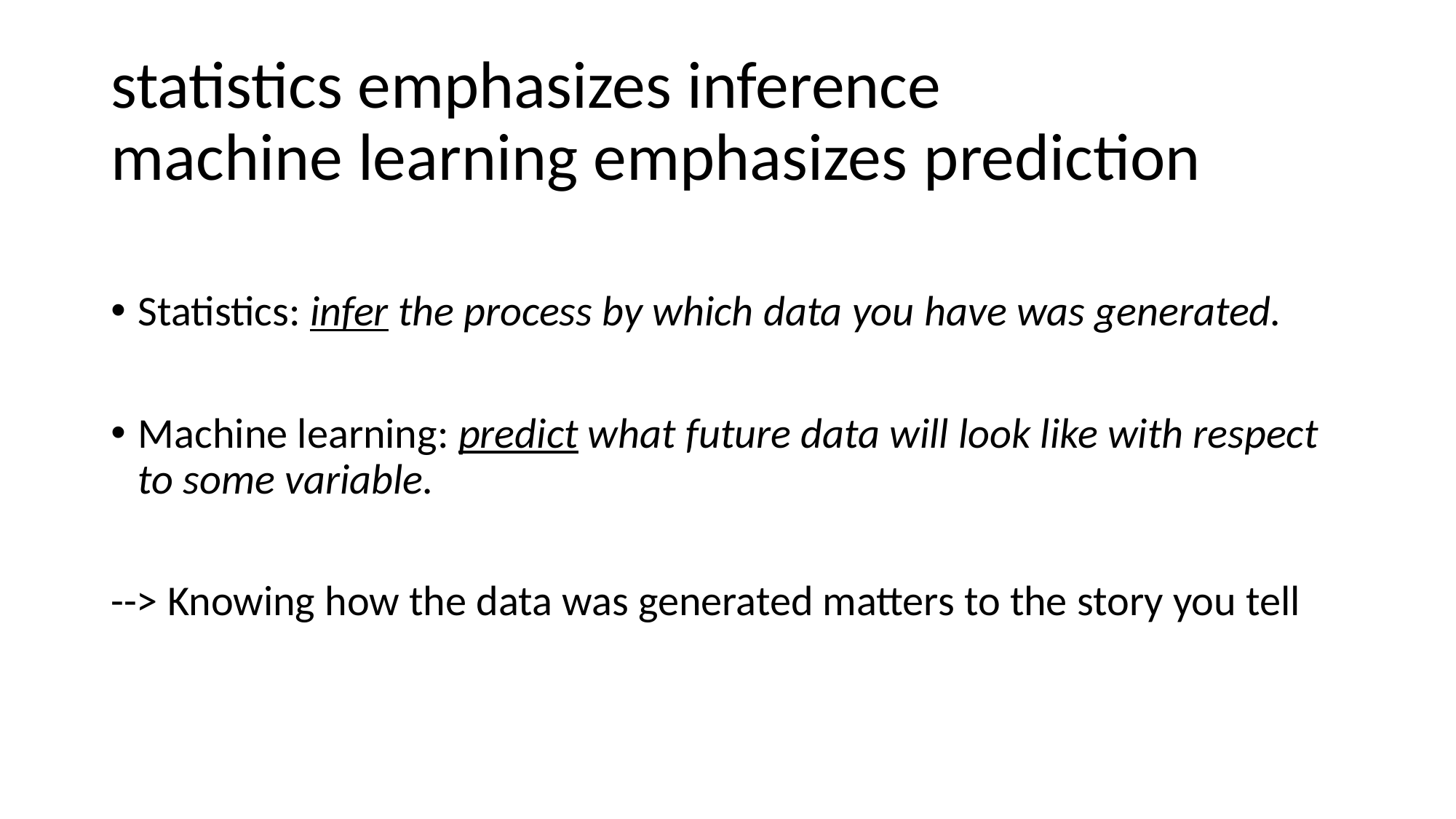

# statistics emphasizes inference machine learning emphasizes prediction

Statistics: infer the process by which data you have was generated.

Machine learning: predict what future data will look like with respect to some variable.

--> Knowing how the data was generated matters to the story you tell